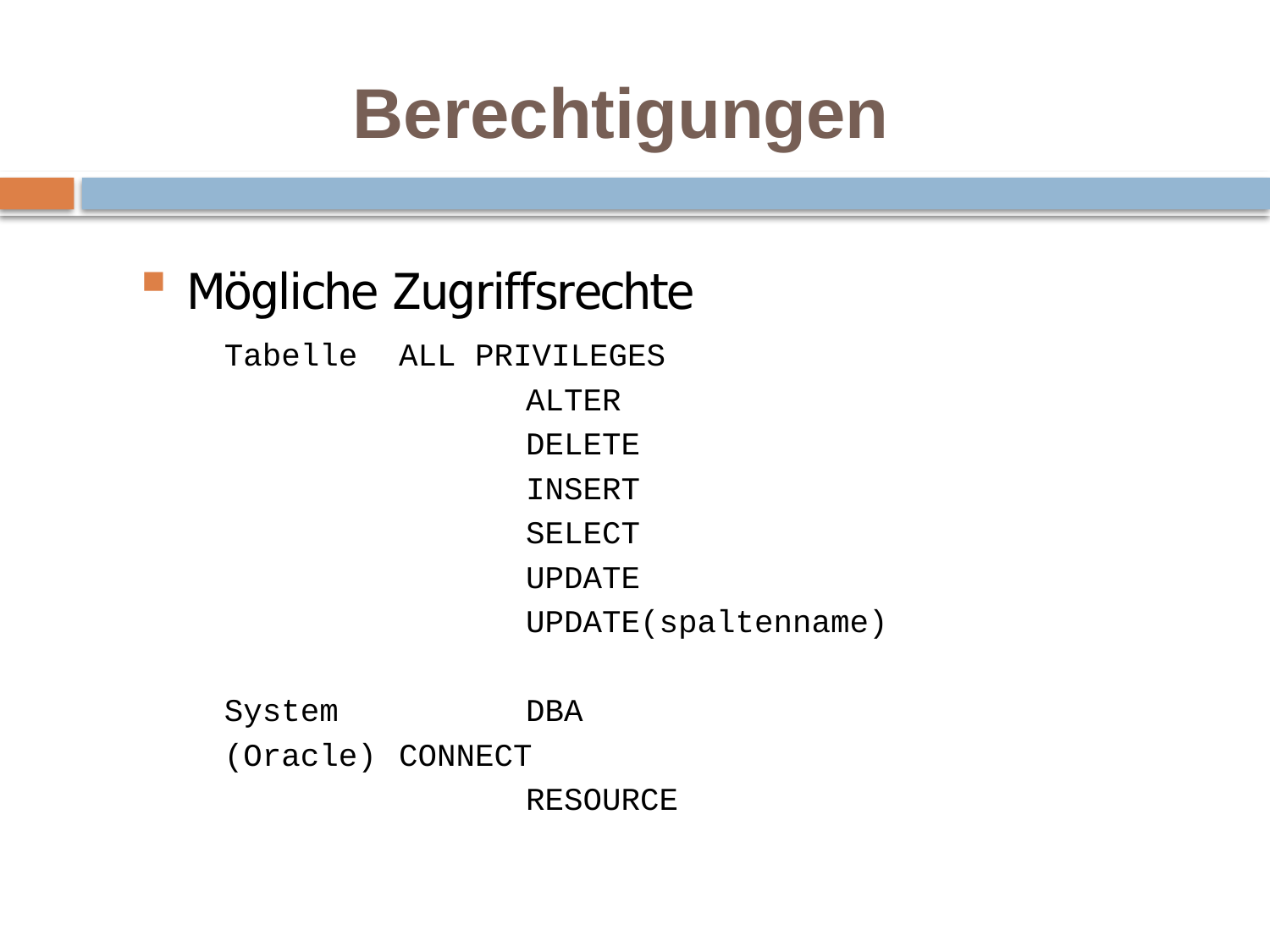

Berechtigungen
Mögliche Zugriffsrechte
Tabelle	ALL PRIVILEGES
			ALTER
			DELETE
			INSERT
			SELECT
			UPDATE
			UPDATE(spaltenname)

System		DBA
(Oracle)	CONNECT
			RESOURCE